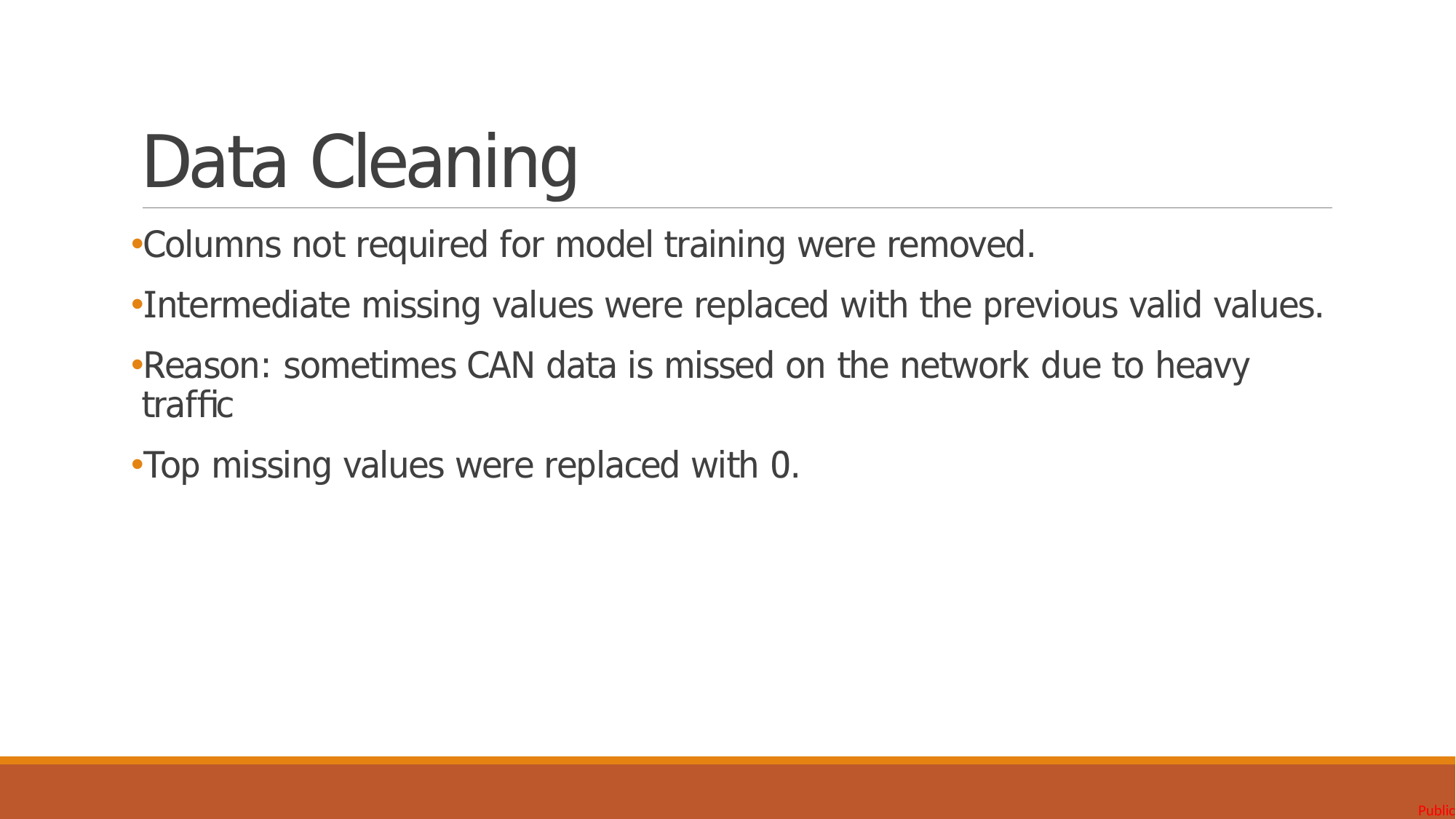

# Data Cleaning
Columns not required for model training were removed.
Intermediate missing values were replaced with the previous valid values.
Reason: sometimes CAN data is missed on the network due to heavy traffic
Top missing values were replaced with 0.